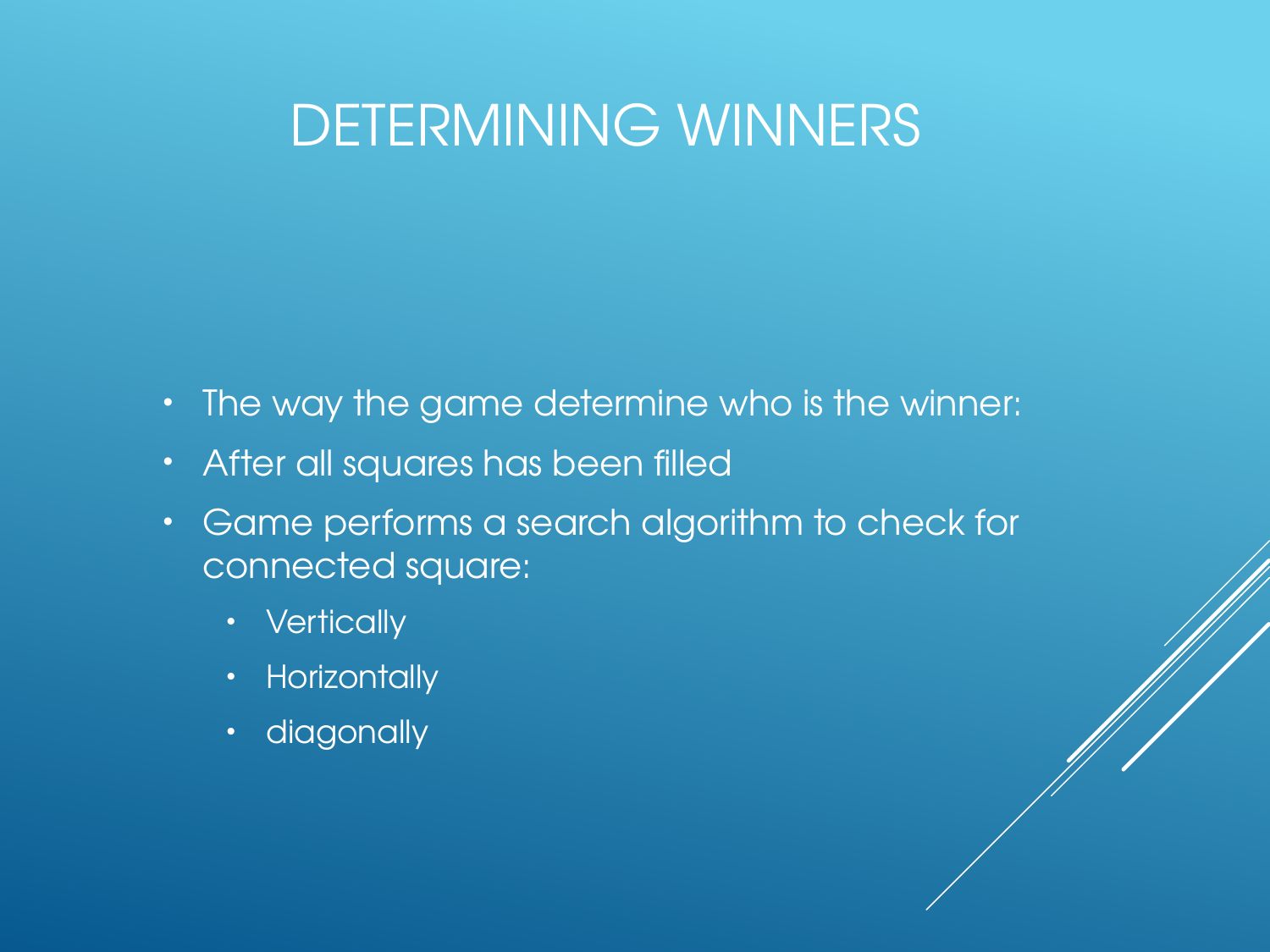

# Determining winners
The way the game determine who is the winner:
After all squares has been filled
Game performs a search algorithm to check for connected square:
Vertically
Horizontally
diagonally